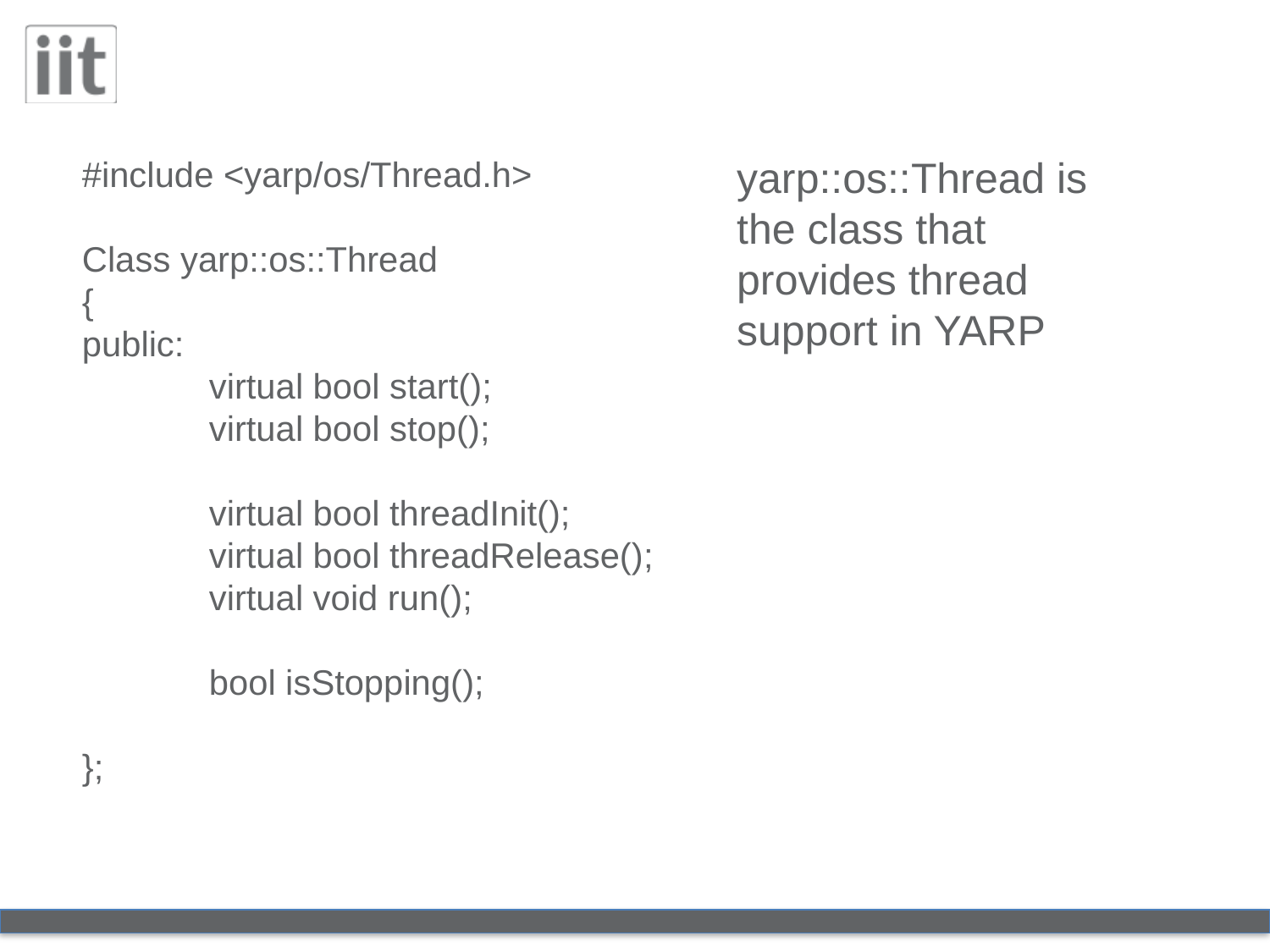

yarp::os::Thread is the class that provides thread support in YARP
#include <yarp/os/Thread.h>

Class yarp::os::Thread
{
public:
	virtual bool start();
	virtual bool stop();

	virtual bool threadInit();
	virtual bool threadRelease();
	virtual void run();

	bool isStopping();

};